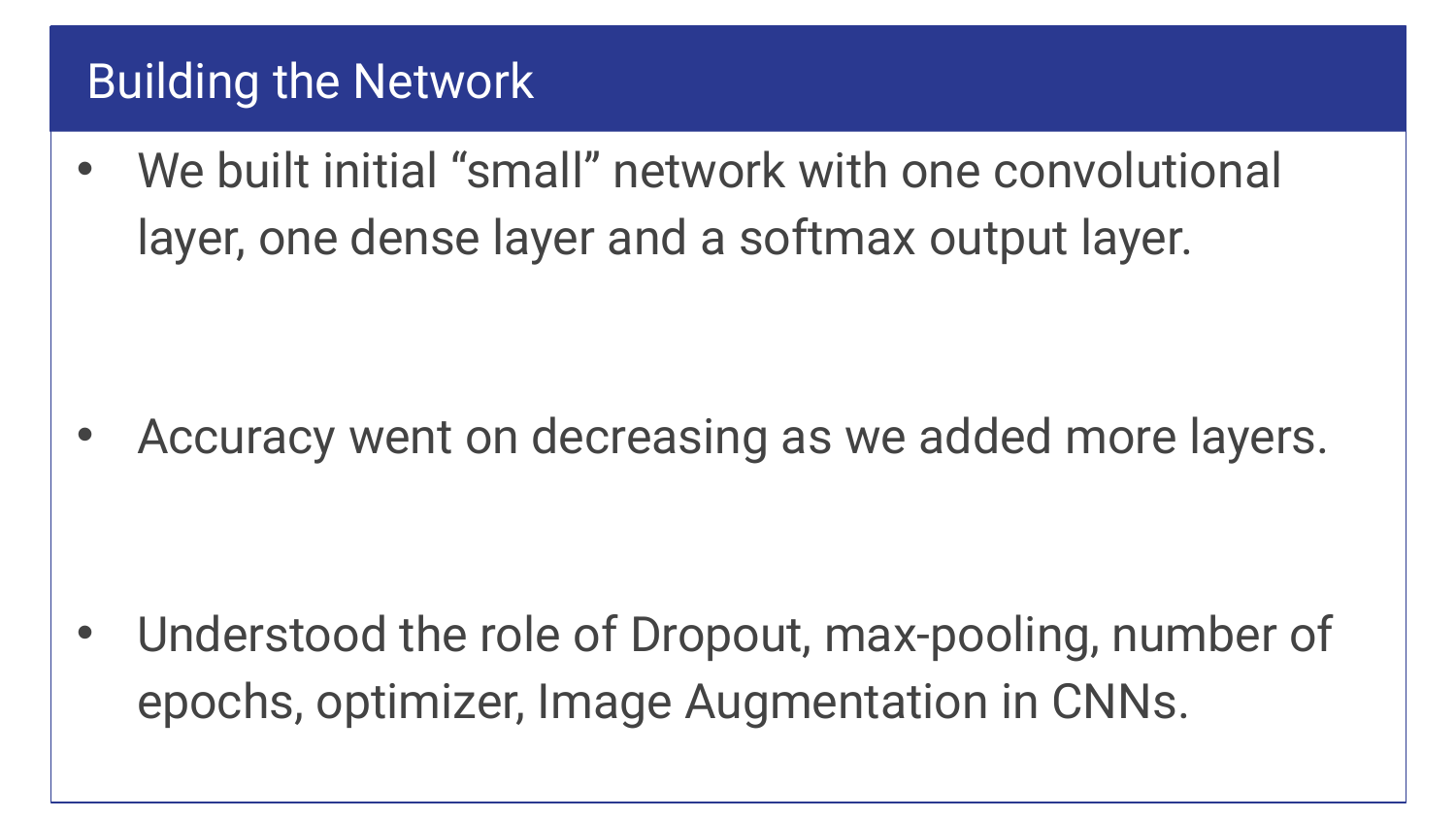

Building the Network

We built initial “small” network with one convolutional layer, one dense layer and a softmax output layer.

Accuracy went on decreasing as we added more layers.

Understood the role of Dropout, max-pooling, number of epochs, optimizer, Image Augmentation in CNNs.